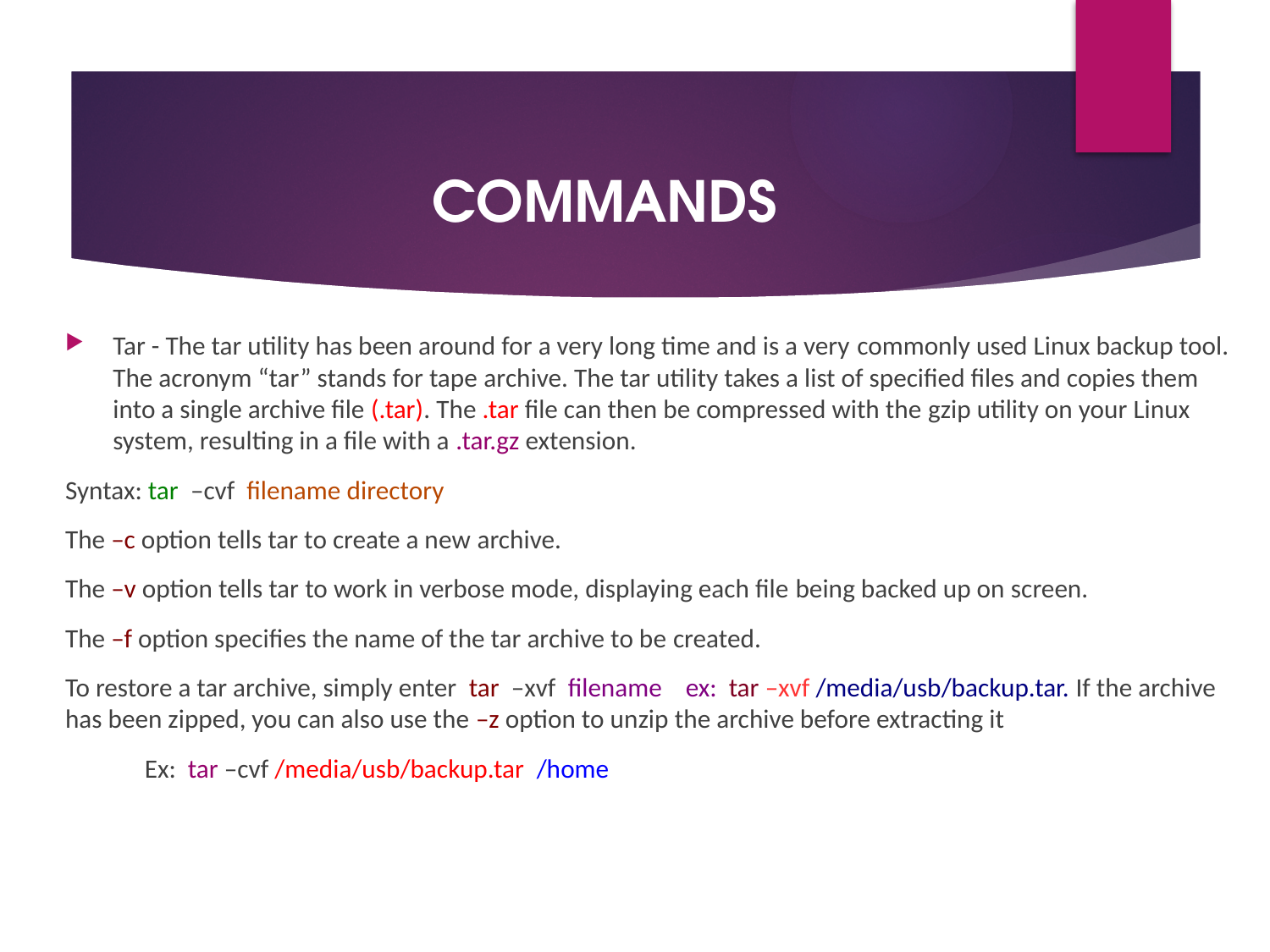

# COMMANDS
Tar - The tar utility has been around for a very long time and is a very commonly used Linux backup tool. The acronym “tar” stands for tape archive. The tar utility takes a list of specified files and copies them into a single archive file (.tar). The .tar file can then be compressed with the gzip utility on your Linux system, resulting in a file with a .tar.gz extension.
Syntax: tar  –cvf  filename directory
The –c option tells tar to create a new archive.
The –v option tells tar to work in verbose mode, displaying each file being backed up on screen.
The –f option specifies the name of the tar archive to be created.
To restore a tar archive, simply enter  tar  –xvf  filename    ex:  tar –xvf /media/usb/backup.tar. If the archive has been zipped, you can also use the –z option to unzip the archive before extracting it
   Ex:  tar –cvf /media/usb/backup.tar  /home